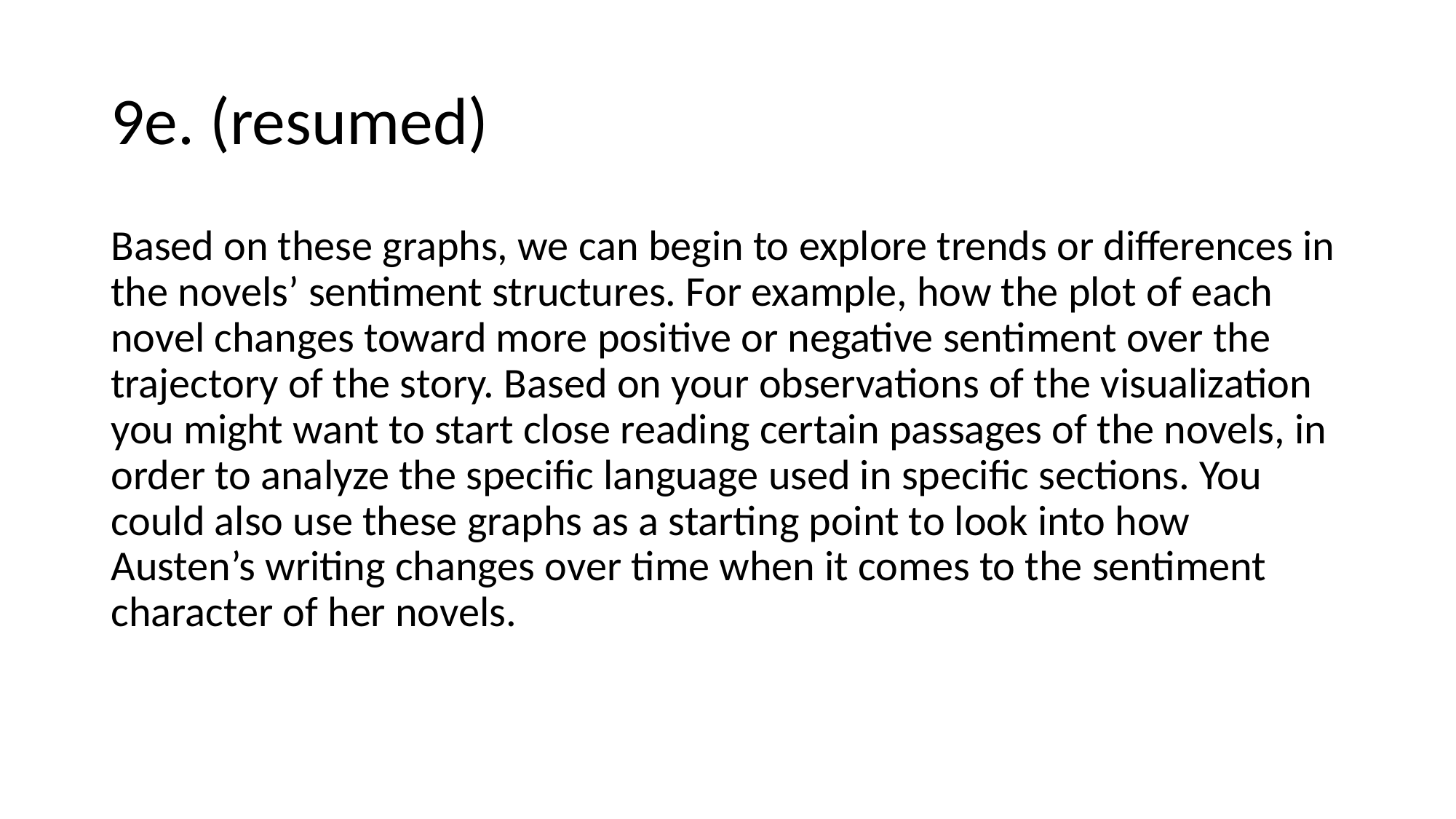

# 9e. (resumed)
Based on these graphs, we can begin to explore trends or differences in the novels’ sentiment structures. For example, how the plot of each novel changes toward more positive or negative sentiment over the trajectory of the story. Based on your observations of the visualization you might want to start close reading certain passages of the novels, in order to analyze the specific language used in specific sections. You could also use these graphs as a starting point to look into how Austen’s writing changes over time when it comes to the sentiment character of her novels.